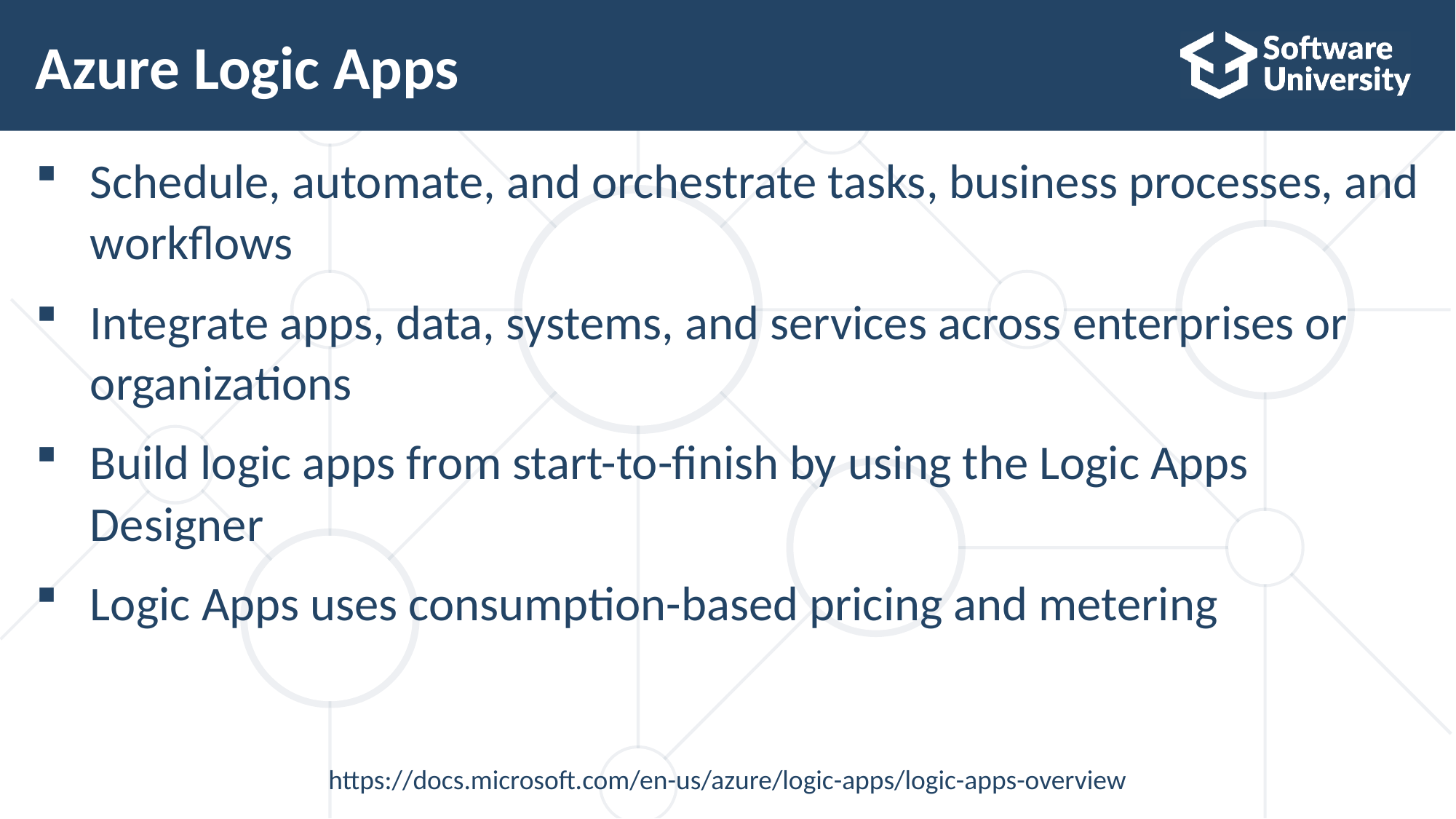

# Azure Logic Apps
Schedule, automate, and orchestrate tasks, business processes, and workflows
Integrate apps, data, systems, and services across enterprises or organizations
Build logic apps from start-to-finish by using the Logic Apps Designer
Logic Apps uses consumption-based pricing and metering
https://docs.microsoft.com/en-us/azure/logic-apps/logic-apps-overview